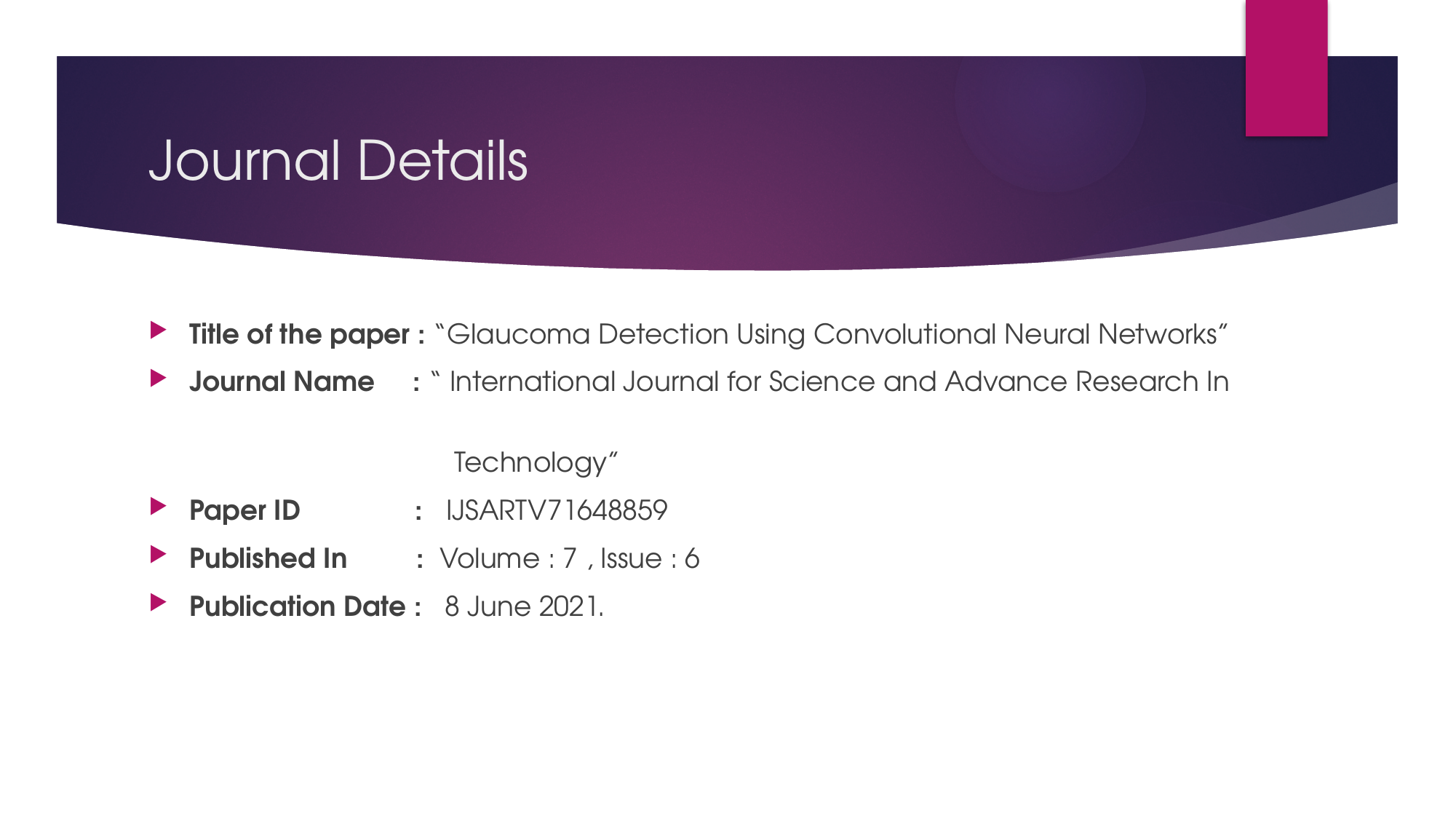

# Journal Details
Title of the paper : “Glaucoma Detection Using Convolutional Neural Networks”
Journal Name     : “ International Journal for Science and Advance Research In
                                        Technology”
Paper ID               :   IJSARTV71648859
Published In         :  Volume : 7 , Issue : 6
Publication Date :   8 June 2021.